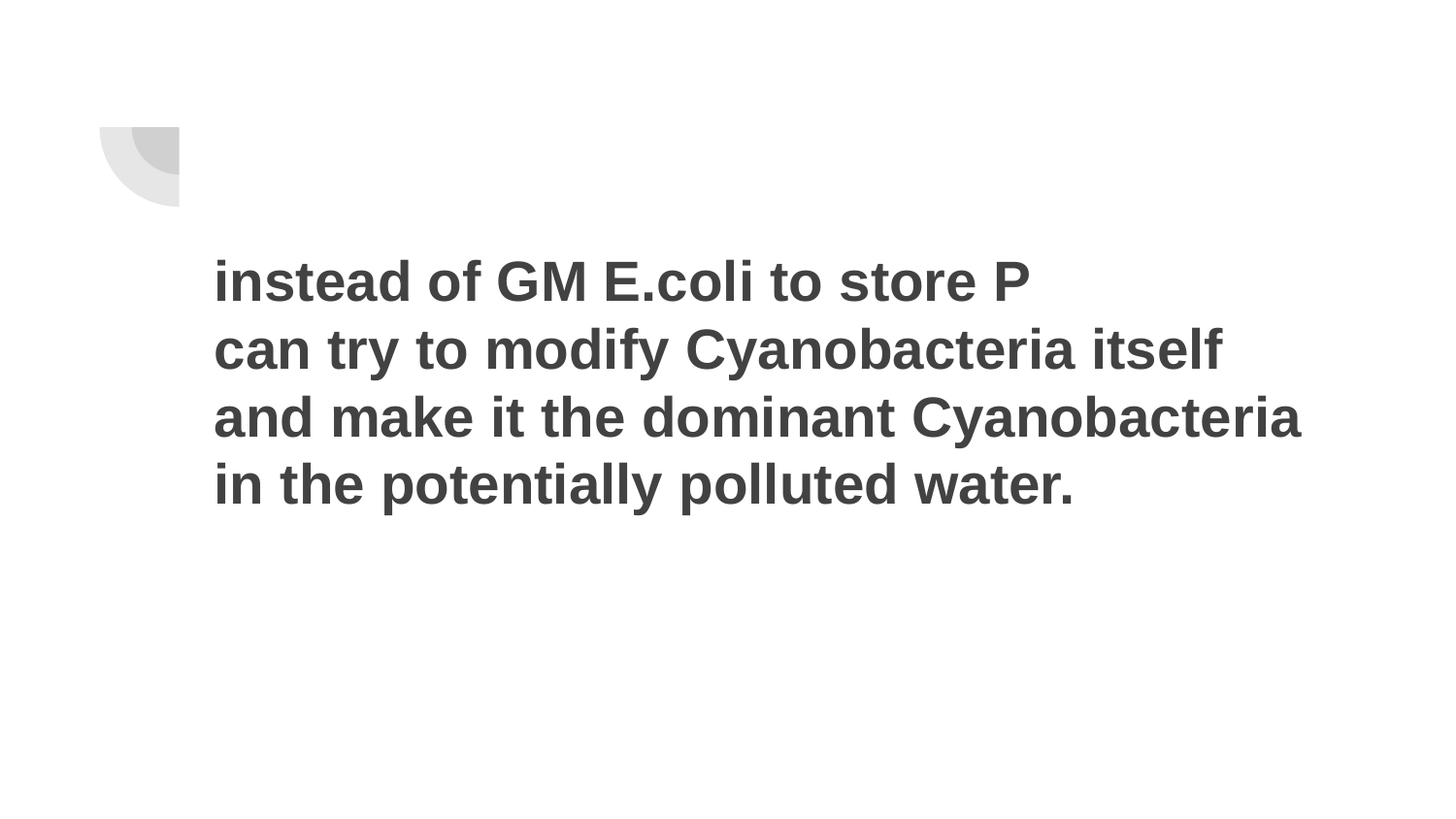

instead of GM E.coli to store P
can try to modify Cyanobacteria itself
and make it the dominant Cyanobacteria in the potentially polluted water.